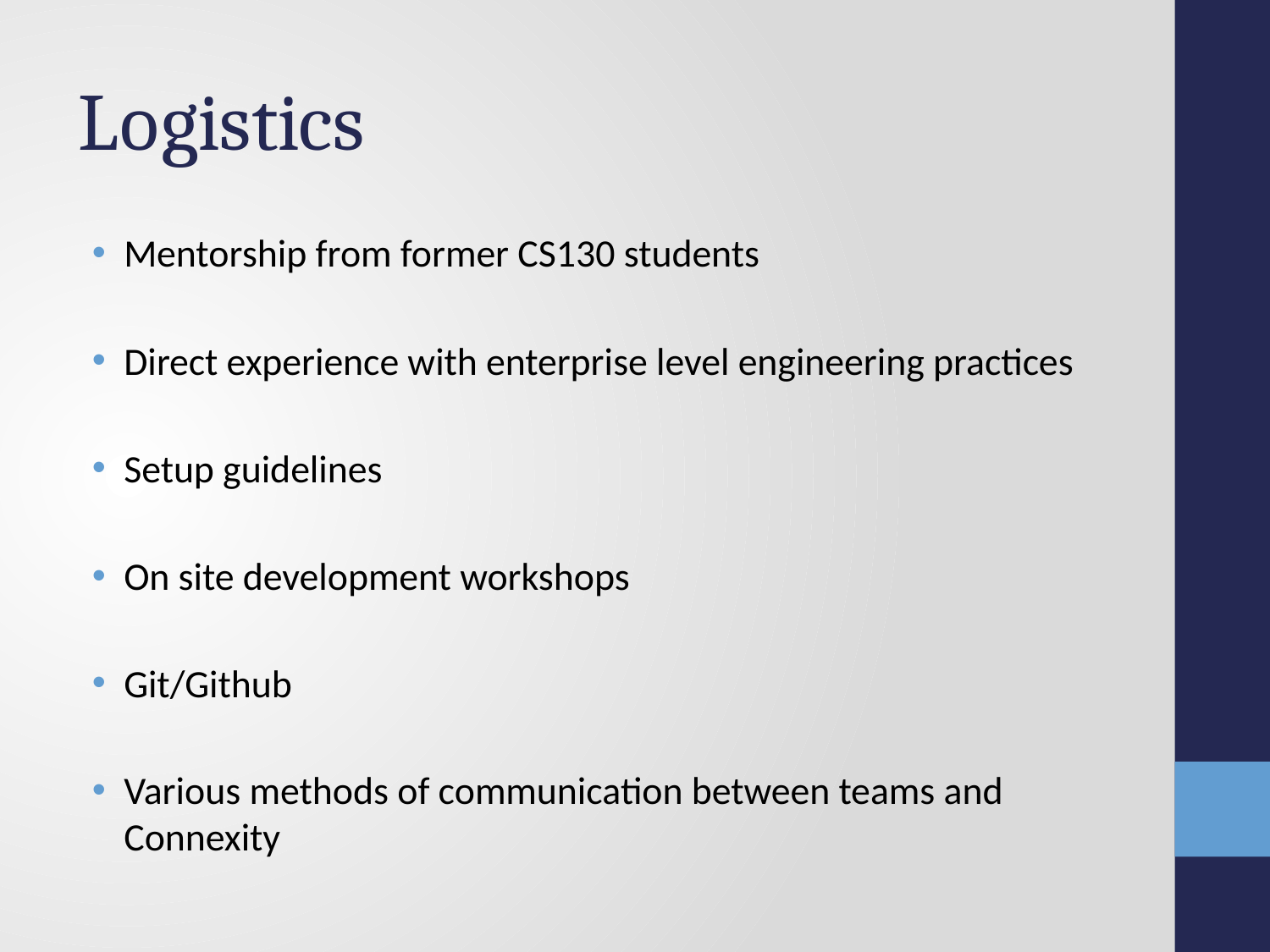

# Logistics
Mentorship from former CS130 students

Direct experience with enterprise level engineering practices

Setup guidelines

On site development workshops

Git/Github

Various methods of communication between teams and Connexity